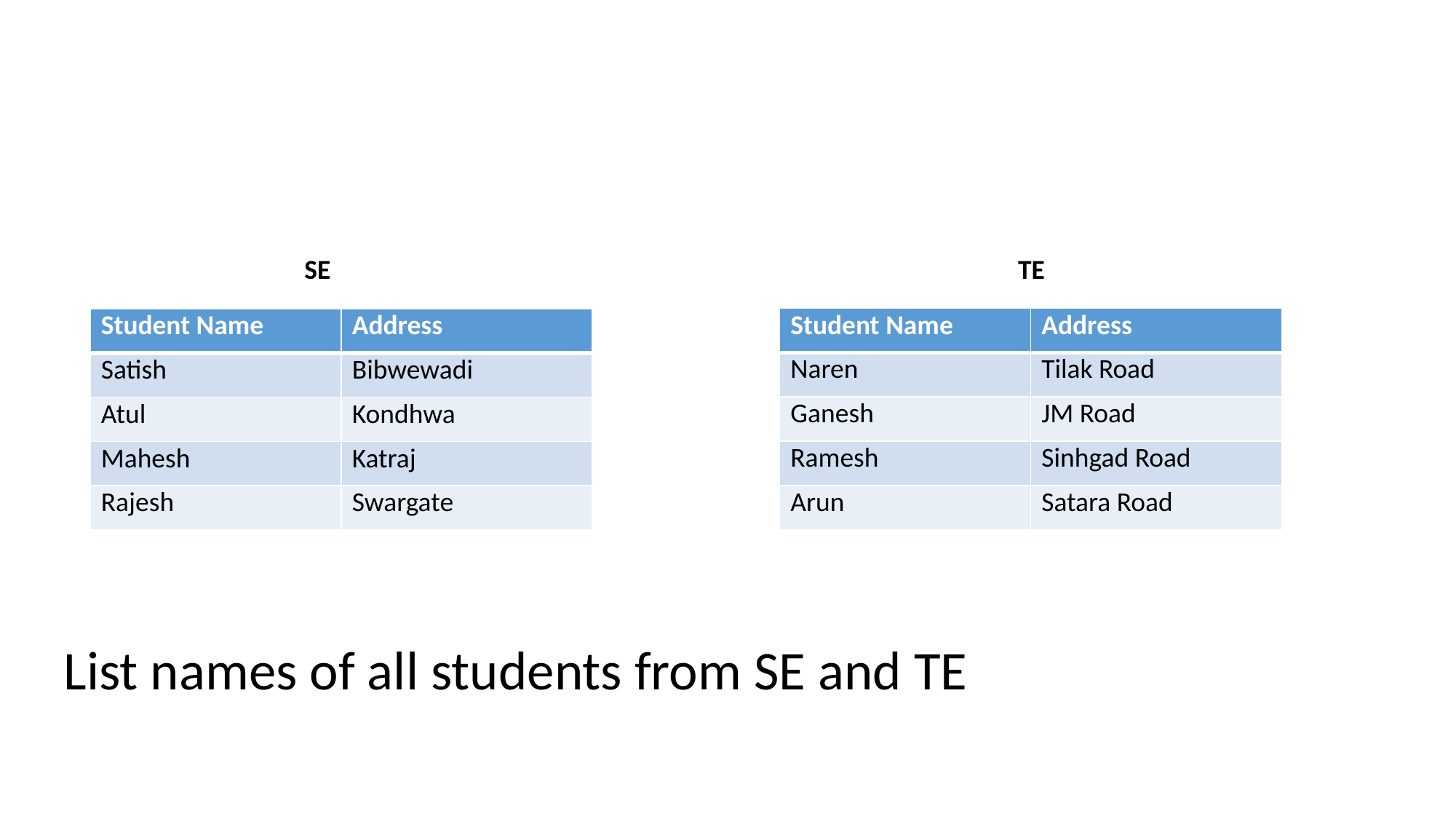

#
SE
TE
| Student Name | Address |
| --- | --- |
| Naren | Tilak Road |
| Ganesh | JM Road |
| Ramesh | Sinhgad Road |
| Arun | Satara Road |
| Student Name | Address |
| --- | --- |
| Satish | Bibwewadi |
| Atul | Kondhwa |
| Mahesh | Katraj |
| Rajesh | Swargate |
List names of all students from SE and TE